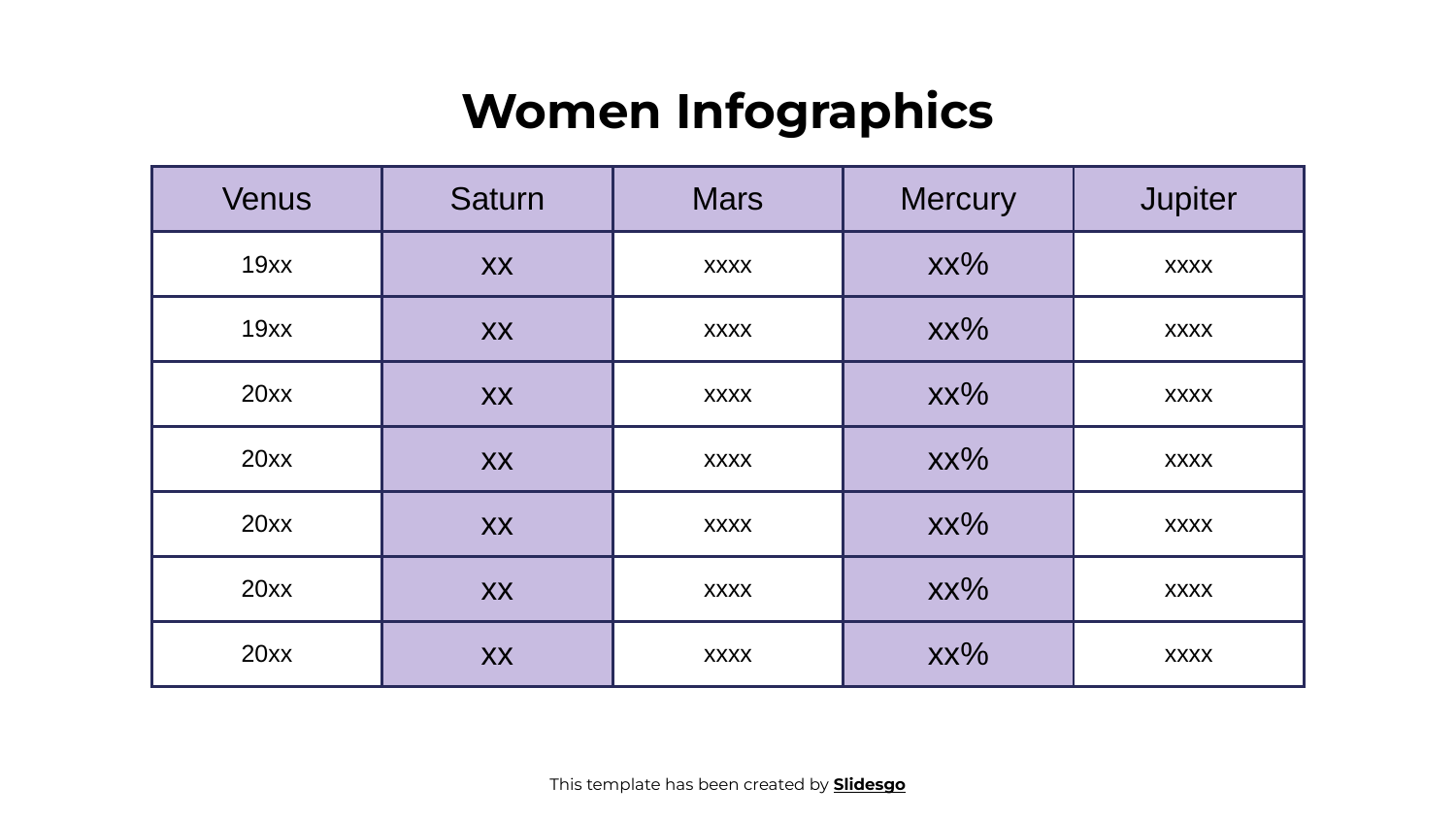

# Women Infographics
| Venus | Saturn | Mars | Mercury | Jupiter |
| --- | --- | --- | --- | --- |
| 19xx | xx | xxxx | xx% | xxxx |
| 19xx | xx | xxxx | xx% | xxxx |
| 20xx | xx | xxxx | xx% | xxxx |
| 20xx | xx | xxxx | xx% | xxxx |
| 20xx | xx | xxxx | xx% | xxxx |
| 20xx | xx | xxxx | xx% | xxxx |
| 20xx | xx | xxxx | xx% | xxxx |
This template has been created by Slidesgo